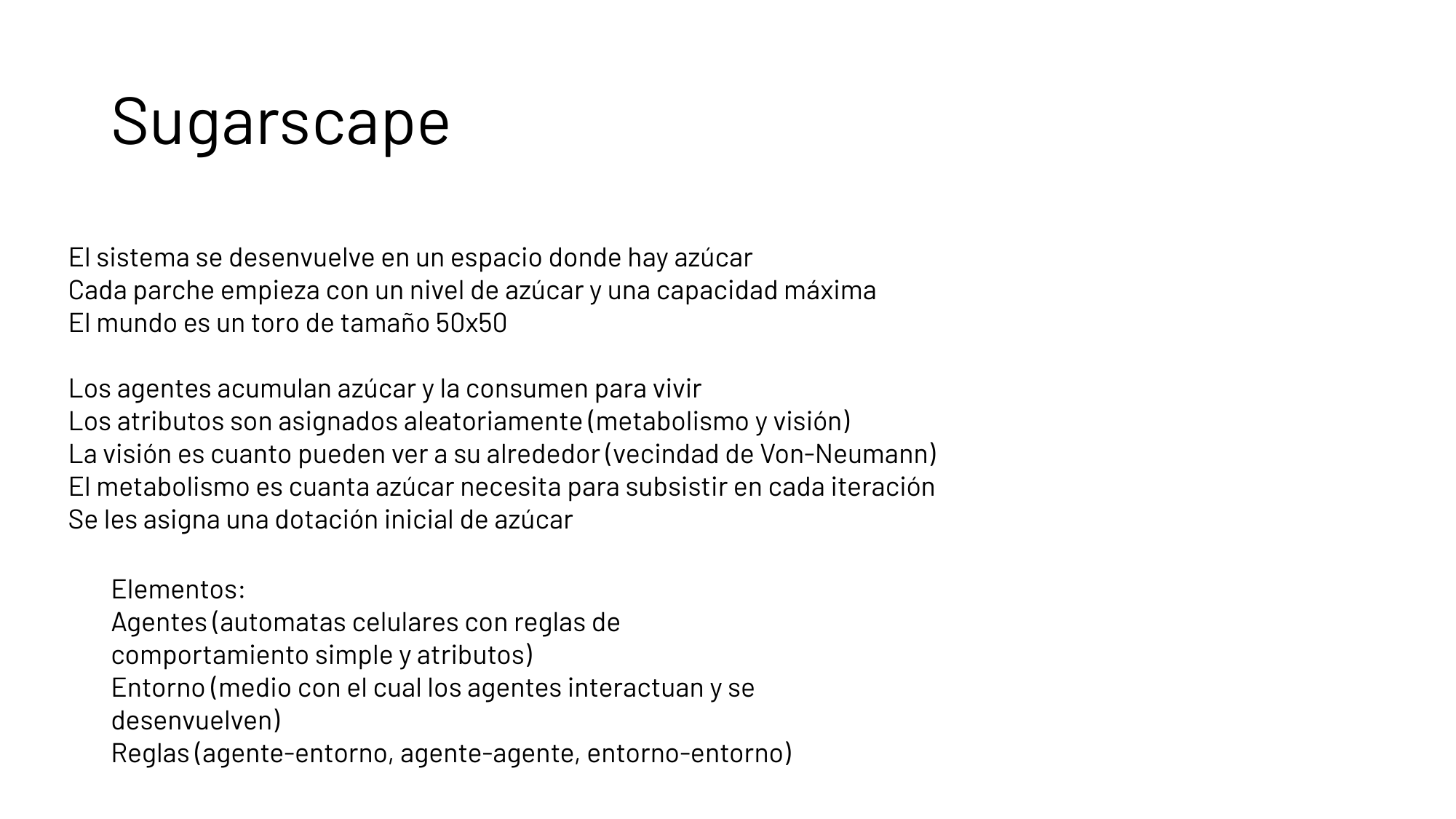

# Sugarscape
El sistema se desenvuelve en un espacio donde hay azúcar
Cada parche empieza con un nivel de azúcar y una capacidad máxima
El mundo es un toro de tamaño 50x50

Los agentes acumulan azúcar y la consumen para vivir
Los atributos son asignados aleatoriamente (metabolismo y visión)
La visión es cuanto pueden ver a su alrededor (vecindad de Von-Neumann)
El metabolismo es cuanta azúcar necesita para subsistir en cada iteración
Se les asigna una dotación inicial de azúcar

Elementos:
Agentes (automatas celulares con reglas de comportamiento simple y atributos)
Entorno (medio con el cual los agentes interactuan y se desenvuelven)
Reglas (agente-entorno, agente-agente, entorno-entorno)